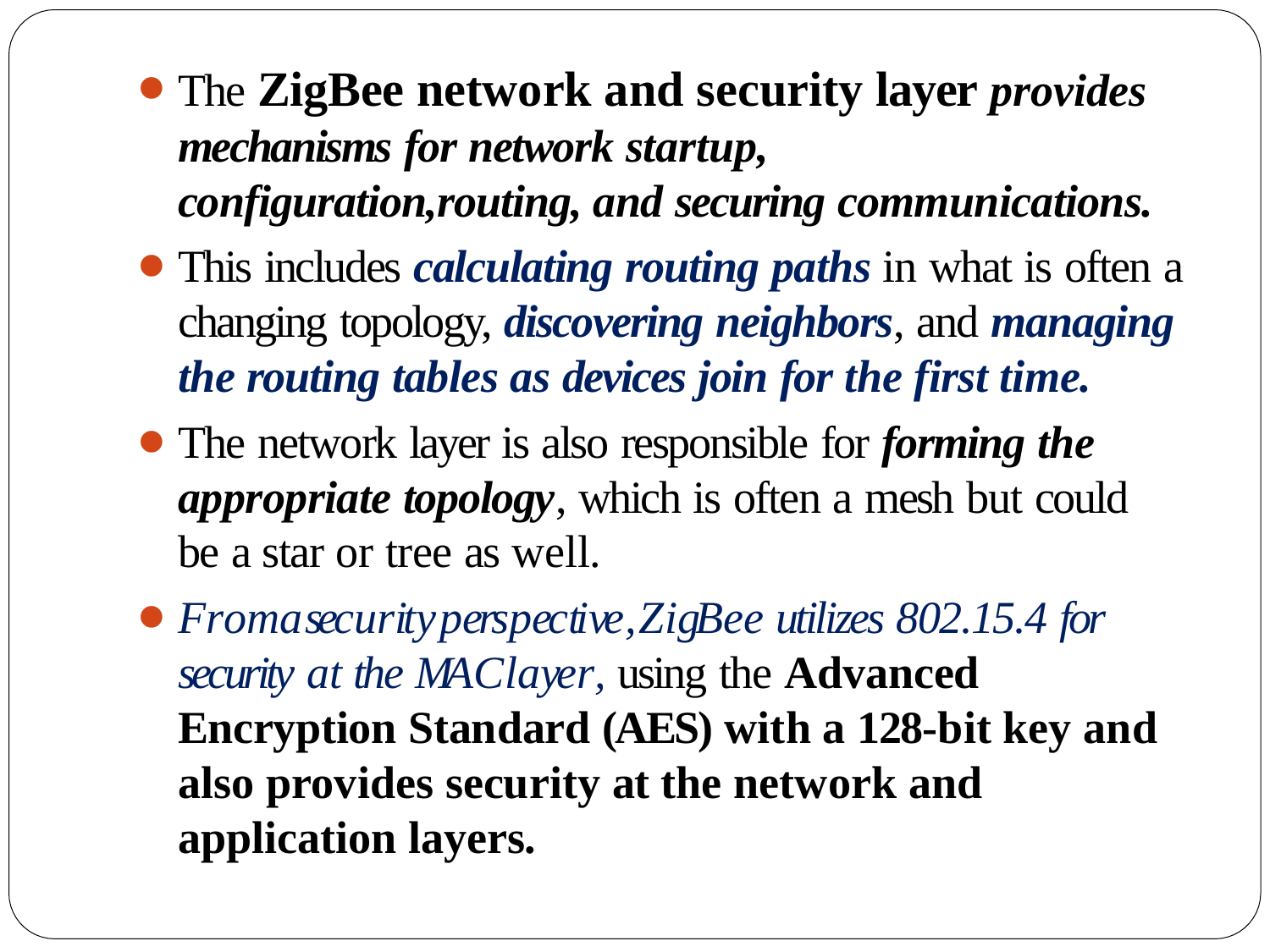

The ZigBee network and security layer provides mechanisms for network startup, configuration,routing, and securing communications.
This includes calculating routing paths in what is often a changing topology, discovering neighbors, and managing the routing tables as devices join for the first time.
The network layer is also responsible for forming the appropriate topology, which is often a mesh but could be a star or tree as well.
Fromasecurityperspective,ZigBee utilizes 802.15.4 for security at the MAClayer, using the Advanced Encryption Standard (AES) with a 128-bit key and also provides security at the network and application layers.